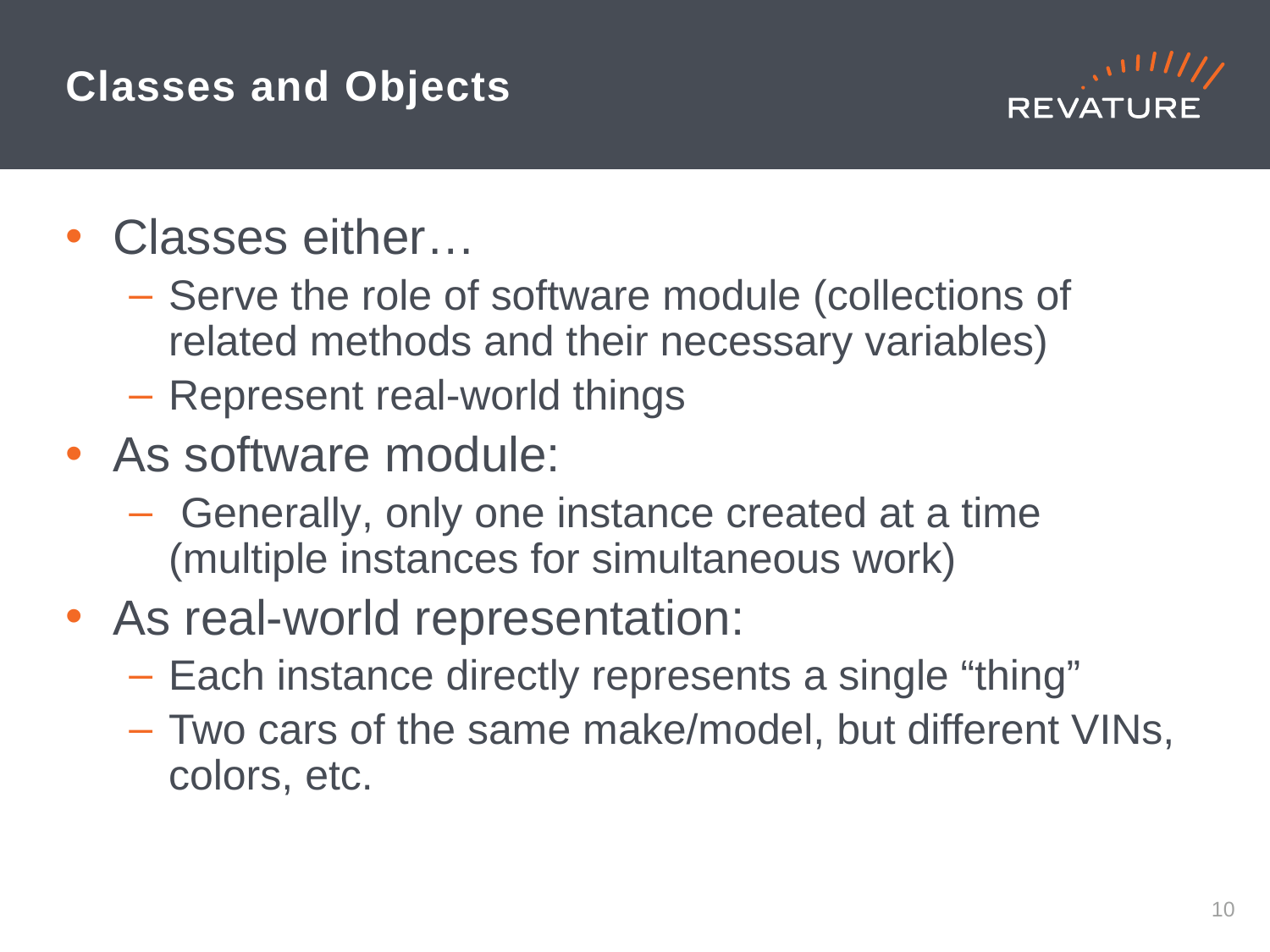

# Classes and Objects
Classes either…
Serve the role of software module (collections of related methods and their necessary variables)
Represent real-world things
As software module:
 Generally, only one instance created at a time (multiple instances for simultaneous work)
As real-world representation:
Each instance directly represents a single “thing”
Two cars of the same make/model, but different VINs, colors, etc.
10